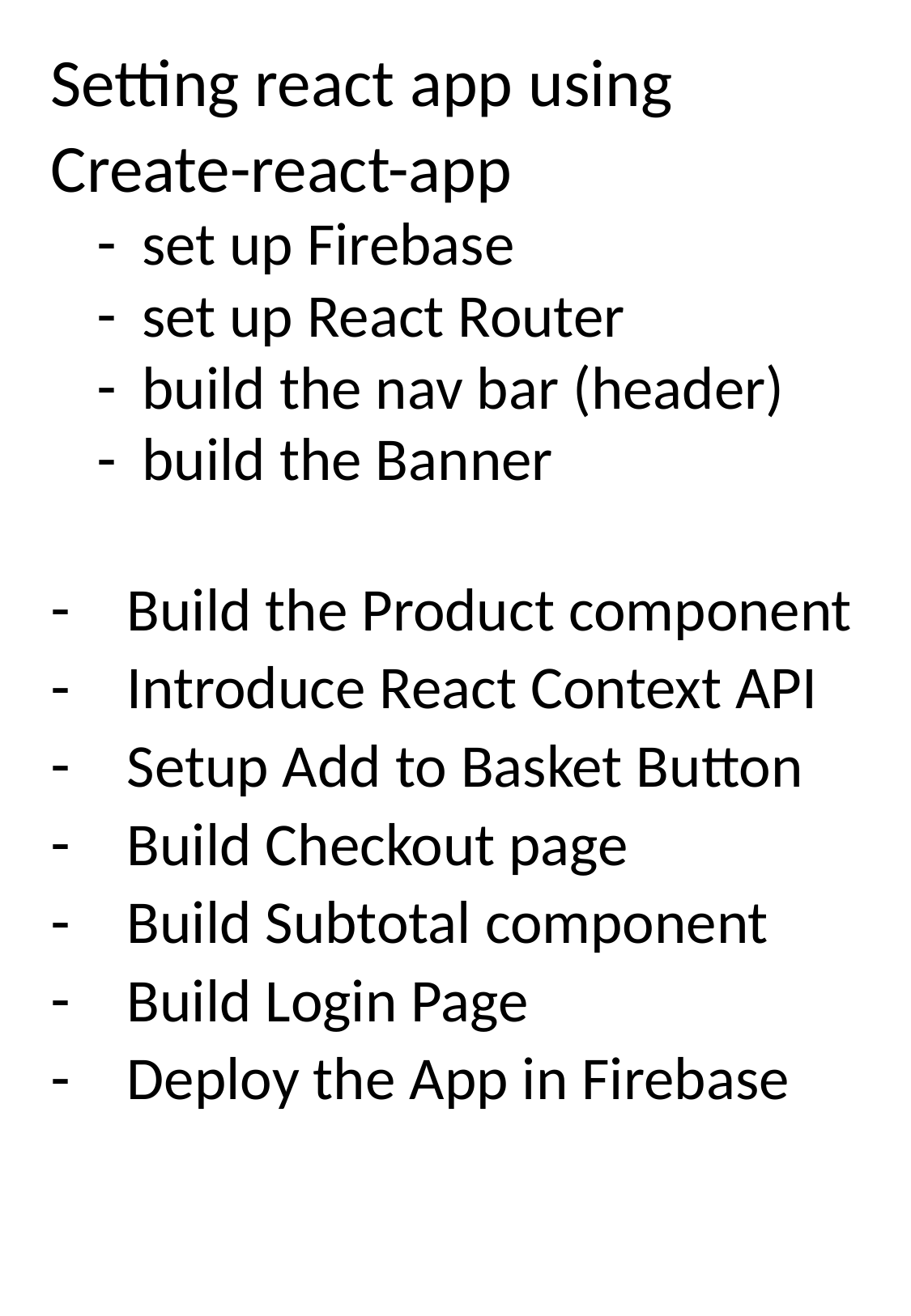

Setting react app using
Create-react-app
set up Firebase
set up React Router
build the nav bar (header)
build the Banner

Build the Product component
Introduce React Context API
Setup Add to Basket Button
Build Checkout page
Build Subtotal component
Build Login Page
Deploy the App in Firebase